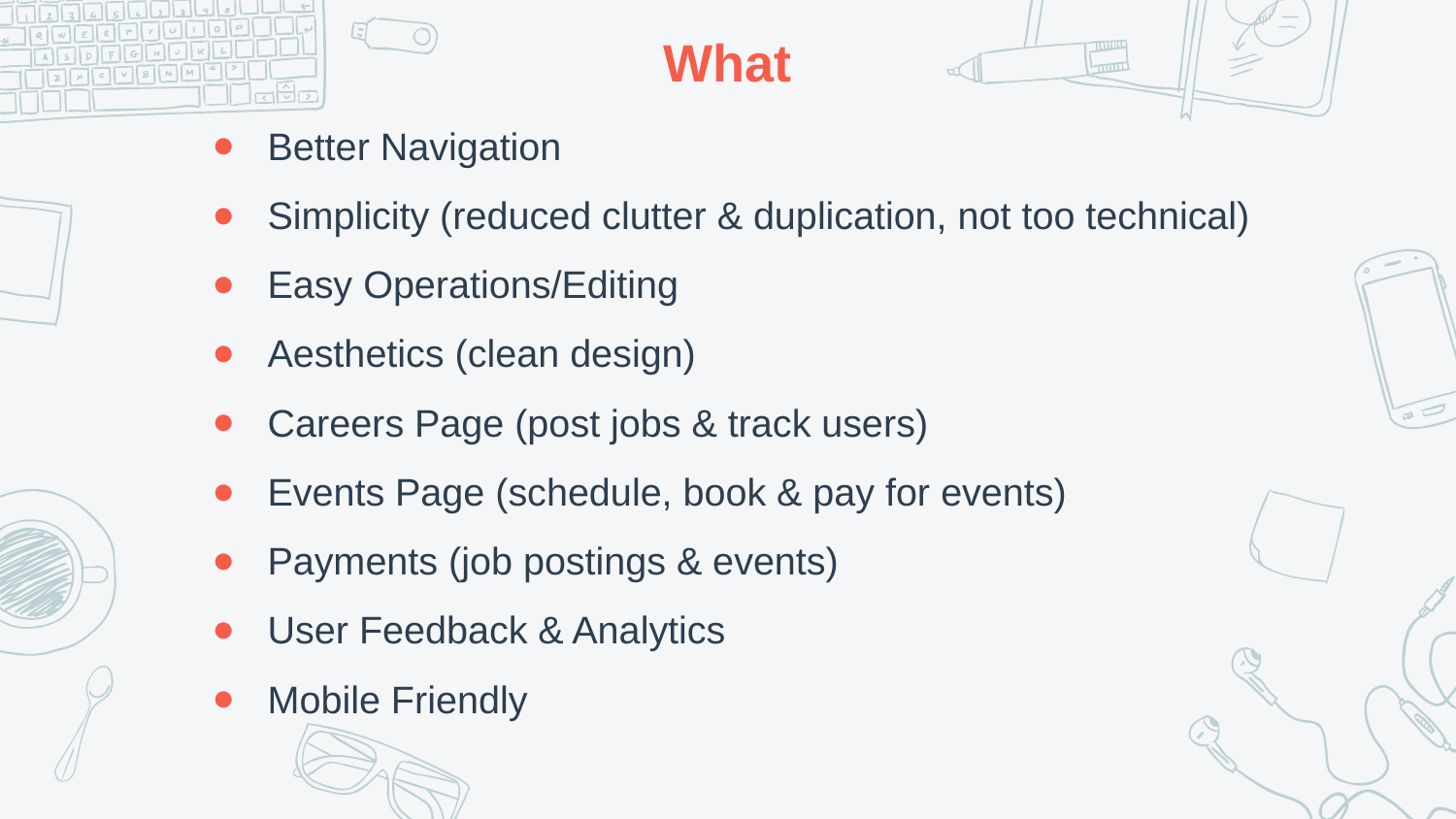

# What
Better Navigation
Simplicity (reduced clutter & duplication, not too technical)
Easy Operations/Editing
Aesthetics (clean design)
Careers Page (post jobs & track users)
Events Page (schedule, book & pay for events)
Payments (job postings & events)
User Feedback & Analytics
Mobile Friendly